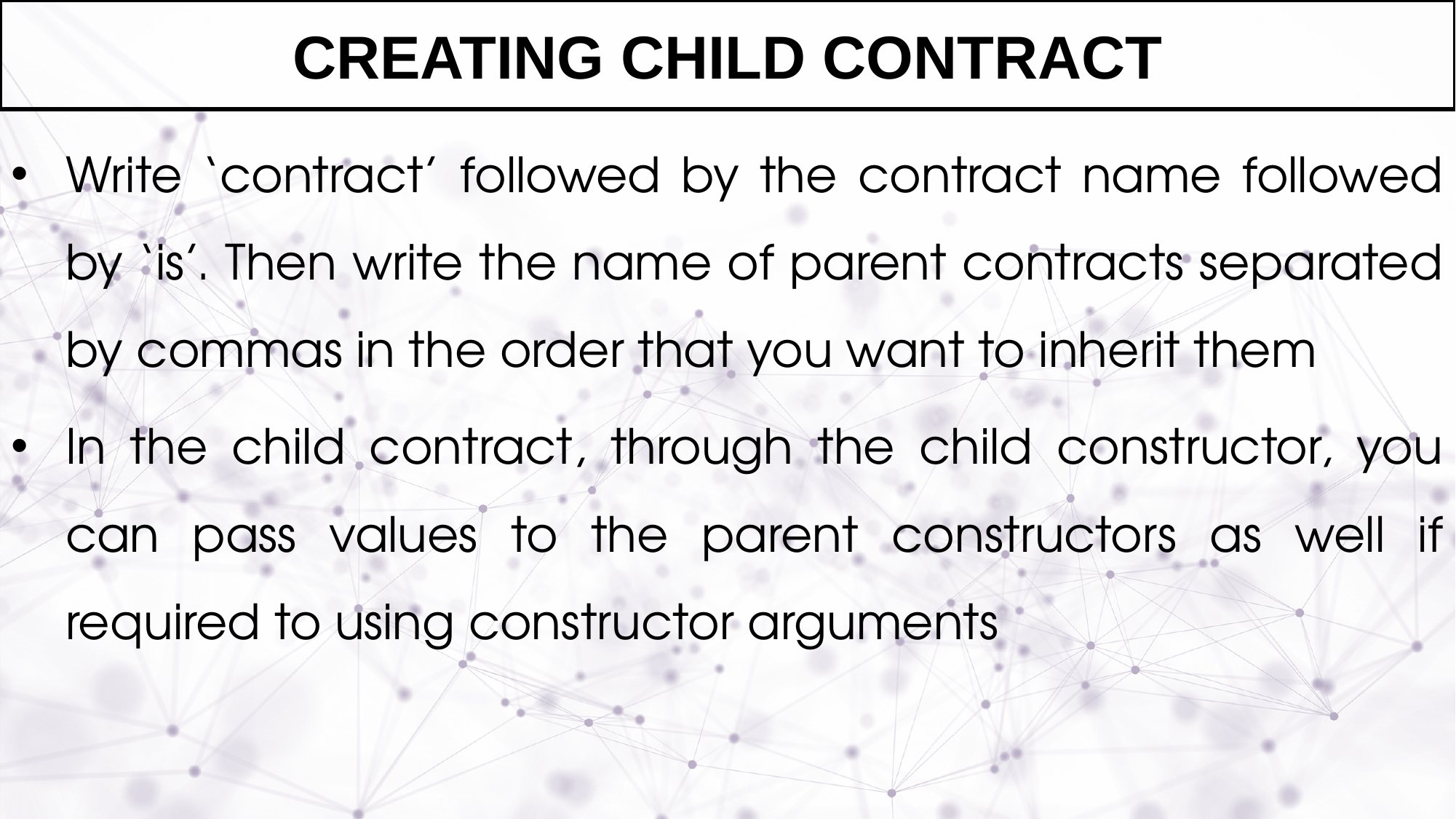

# CREATING CHILD CONTRACT
Write ‘contract’ followed by the contract name followed by ‘is’. Then write the name of parent contracts separated by commas in the order that you want to inherit them
In the child contract, through the child constructor, you can pass values to the parent constructors as well if required to using constructor arguments